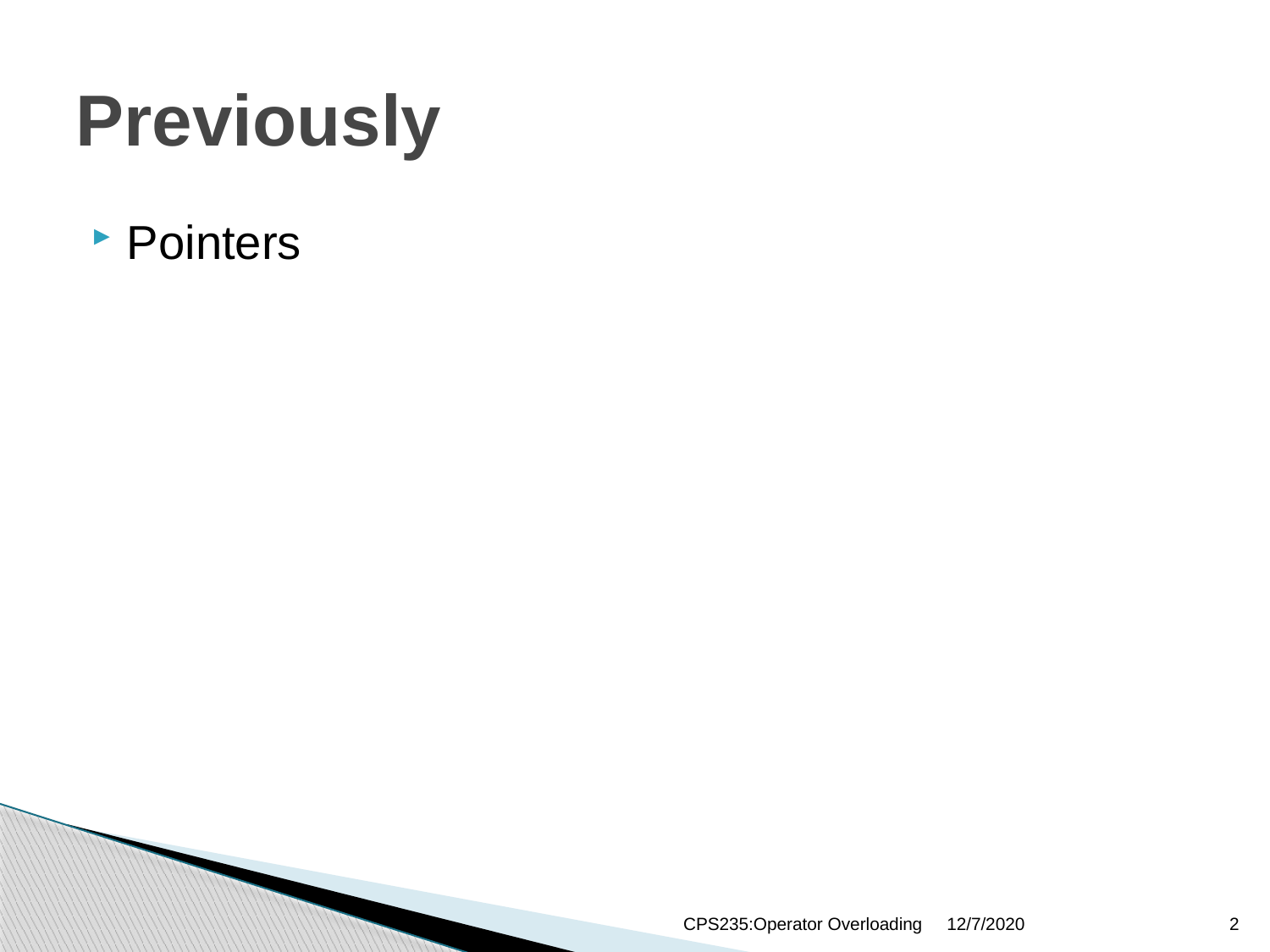

# Previously
Pointers

CPS235:Operator Overloading
12/7/2020
2